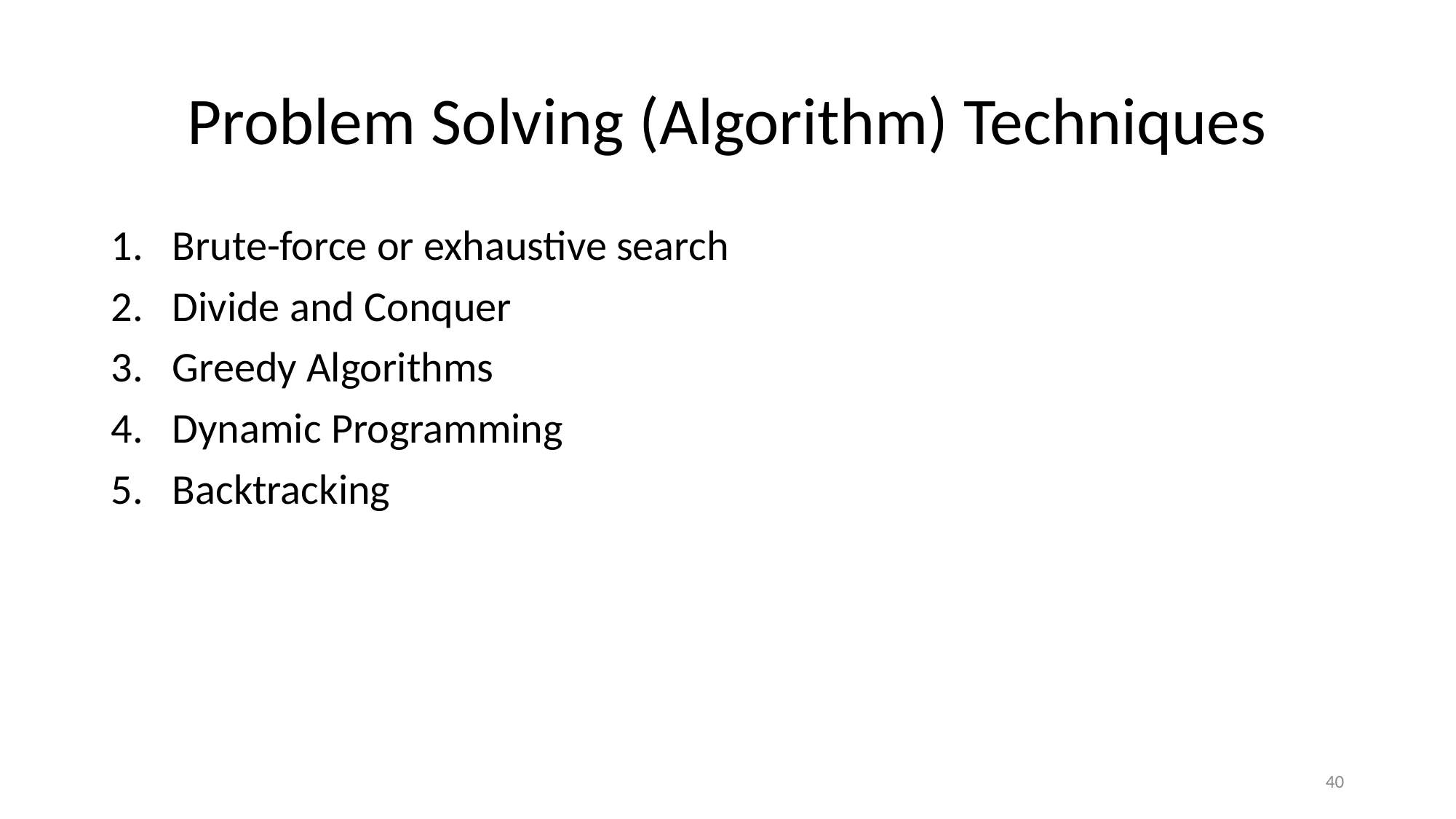

# Problem Solving (Algorithm) Techniques
Brute-force or exhaustive search
Divide and Conquer
Greedy Algorithms
Dynamic Programming
Backtracking
40